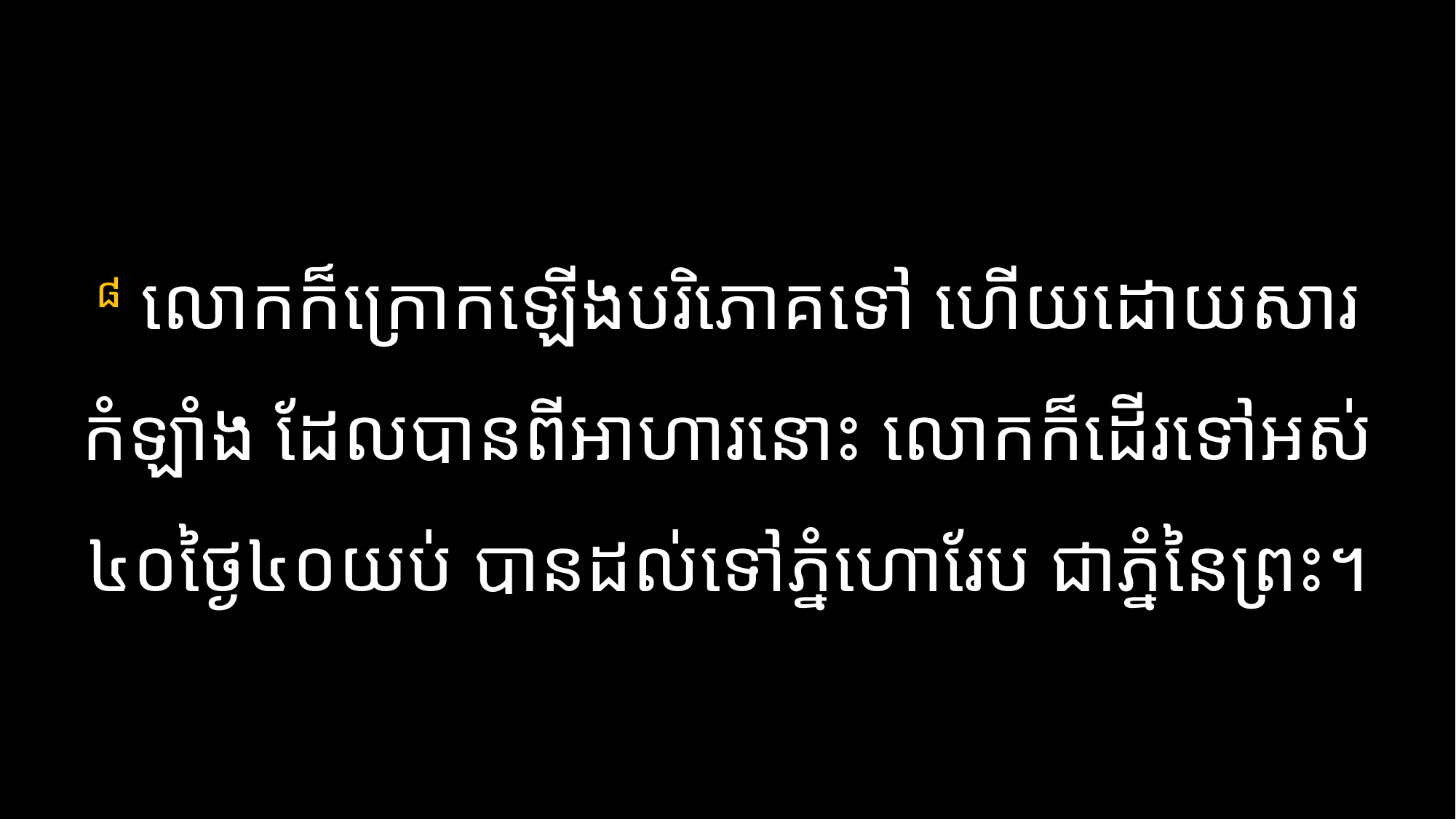

# ៨ លោក​ក៏​ក្រោក​ឡើង​បរិភោគ​ទៅ ហើយ​ដោយសារ​កំឡាំង ដែល​បាន​ពី​អាហារ​នោះ លោក​ក៏​ដើរ​ទៅ​អស់​៤០​ថ្ងៃ​៤០​យប់ បាន​ដល់​ទៅ​ភ្នំ​ហោរែប ជា​ភ្នំ​នៃ​ព្រះ។